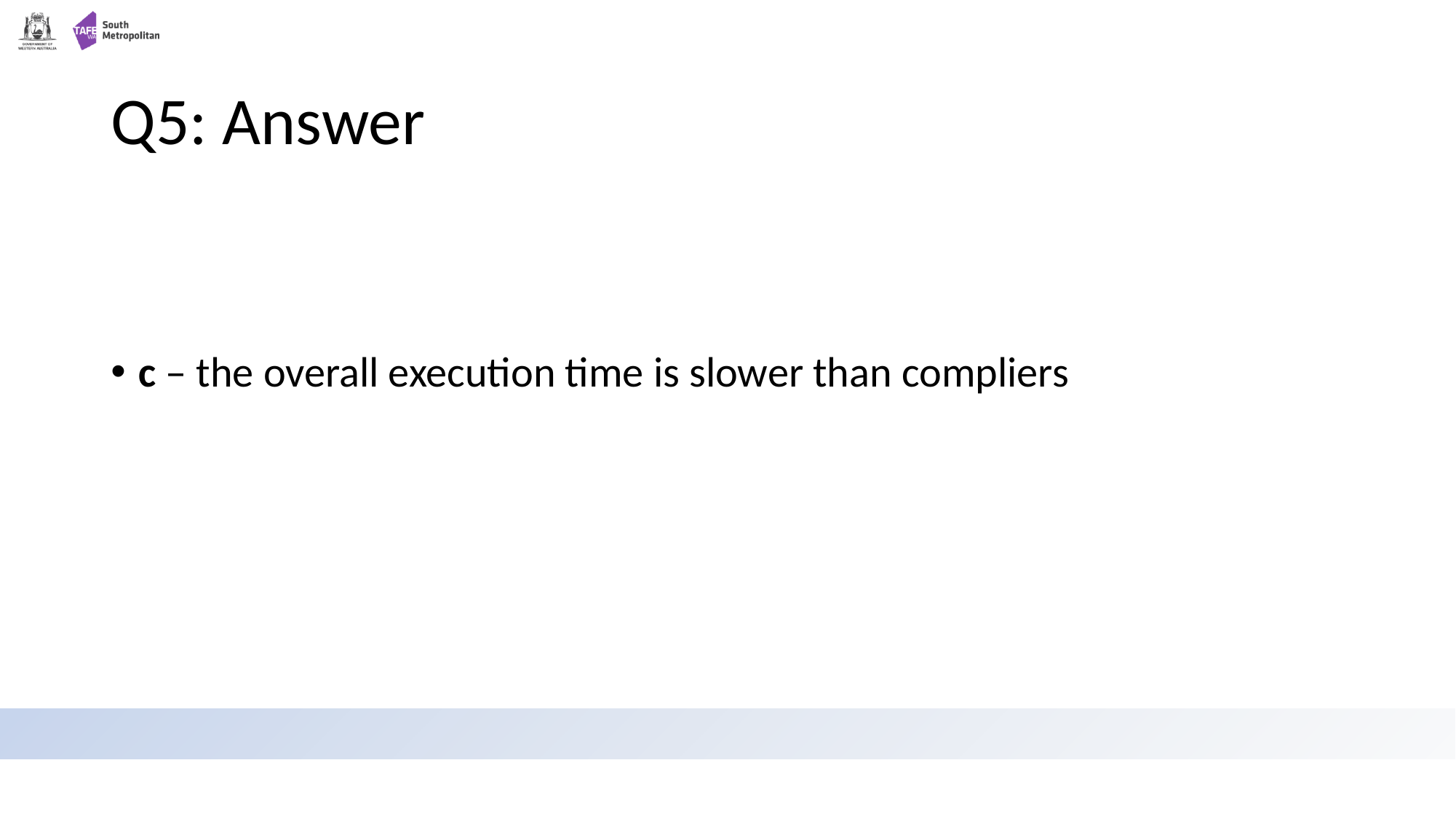

# Q5: Answer

c – the overall execution time is slower than compliers